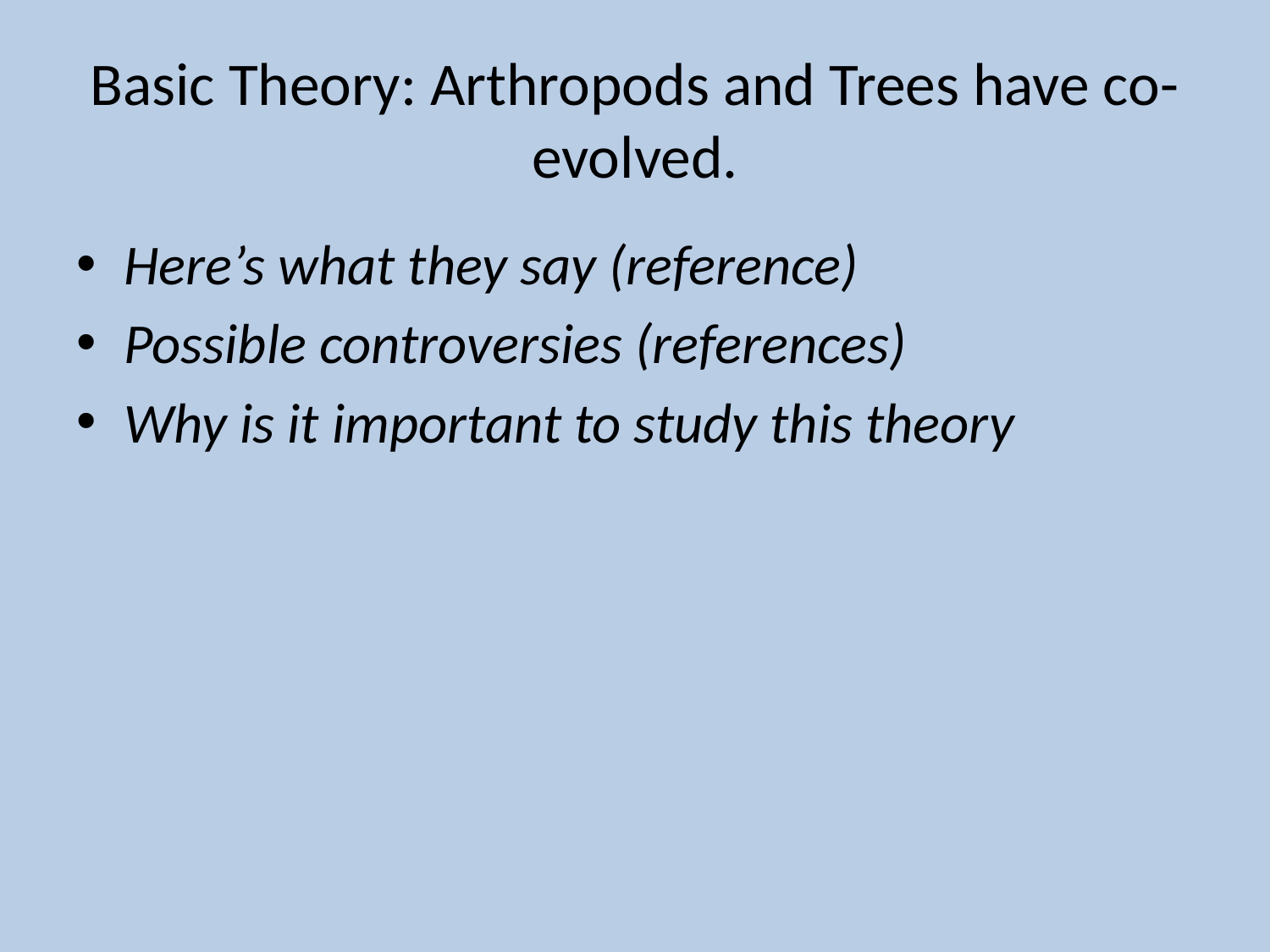

# Basic Theory: Arthropods and Trees have co-evolved.
Here’s what they say (reference)
Possible controversies (references)
Why is it important to study this theory